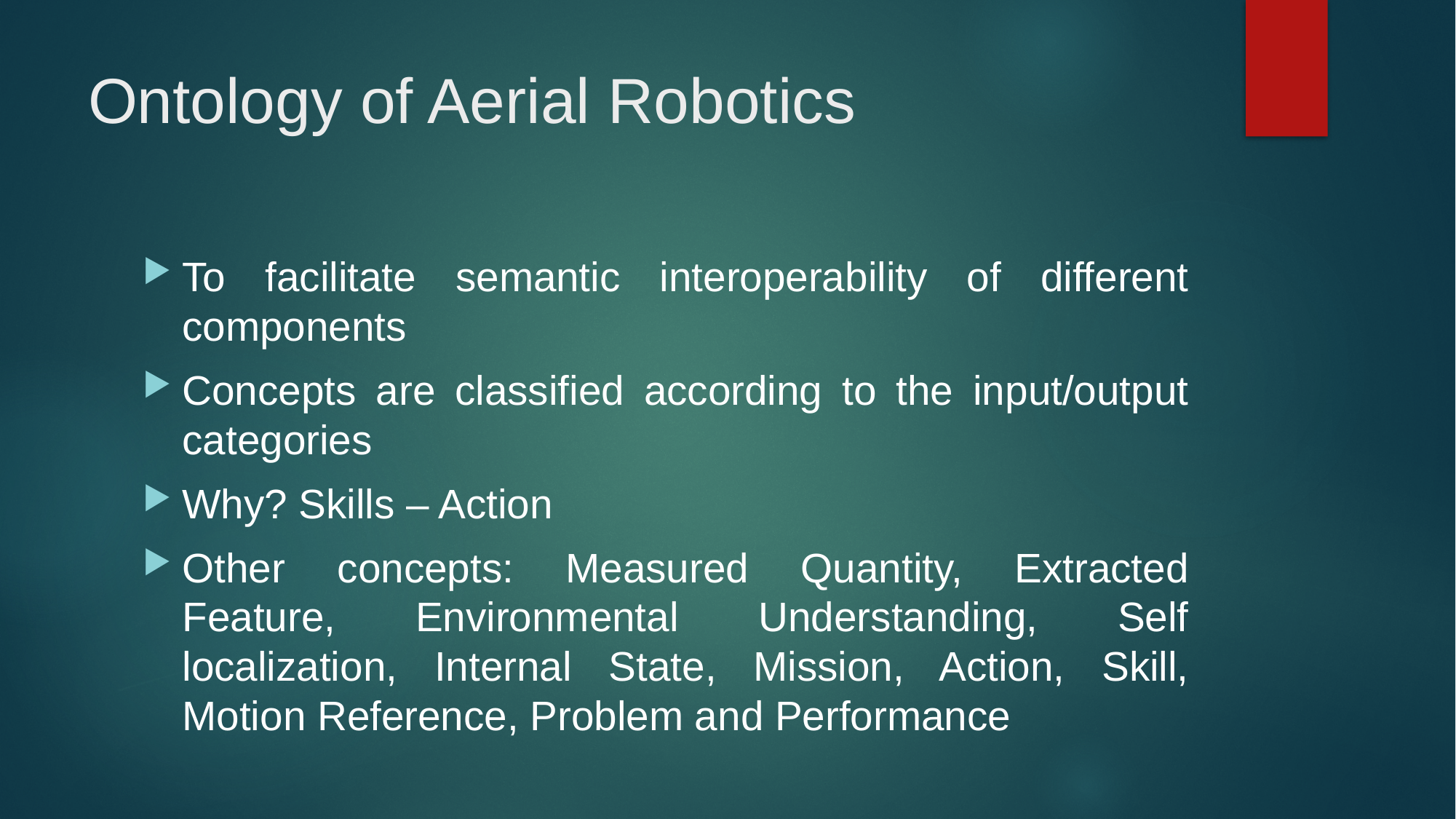

# Ontology of Aerial Robotics
To facilitate semantic interoperability of different components
Concepts are classified according to the input/output categories
Why? Skills – Action
Other concepts: Measured Quantity, Extracted Feature, Environmental Understanding, Self localization, Internal State, Mission, Action, Skill, Motion Reference, Problem and Performance